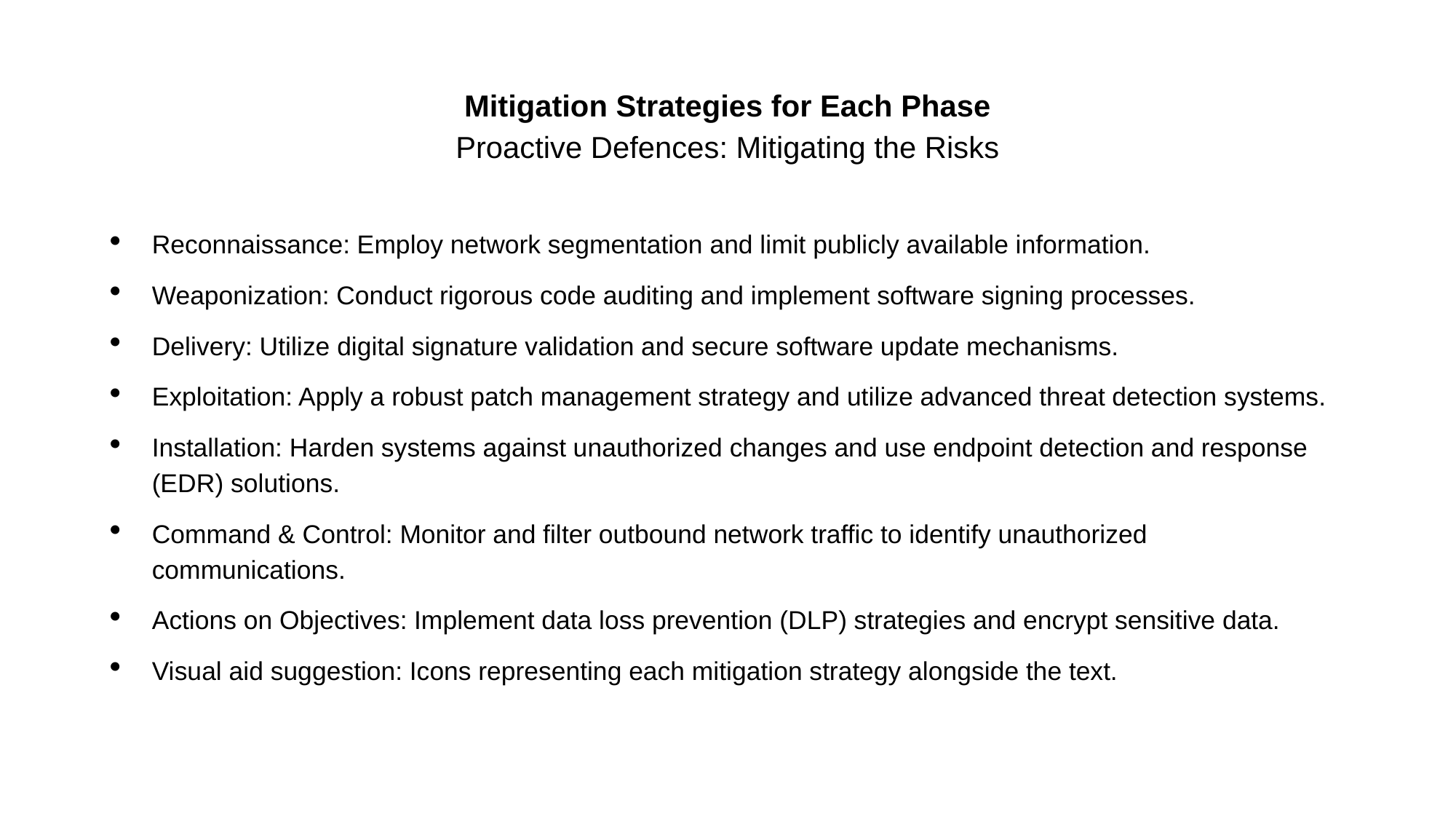

# Mitigation Strategies for Each Phase Proactive Defences: Mitigating the Risks
Reconnaissance: Employ network segmentation and limit publicly available information.
Weaponization: Conduct rigorous code auditing and implement software signing processes.
Delivery: Utilize digital signature validation and secure software update mechanisms.
Exploitation: Apply a robust patch management strategy and utilize advanced threat detection systems.
Installation: Harden systems against unauthorized changes and use endpoint detection and response (EDR) solutions.
Command & Control: Monitor and filter outbound network traffic to identify unauthorized communications.
Actions on Objectives: Implement data loss prevention (DLP) strategies and encrypt sensitive data.
Visual aid suggestion: Icons representing each mitigation strategy alongside the text.